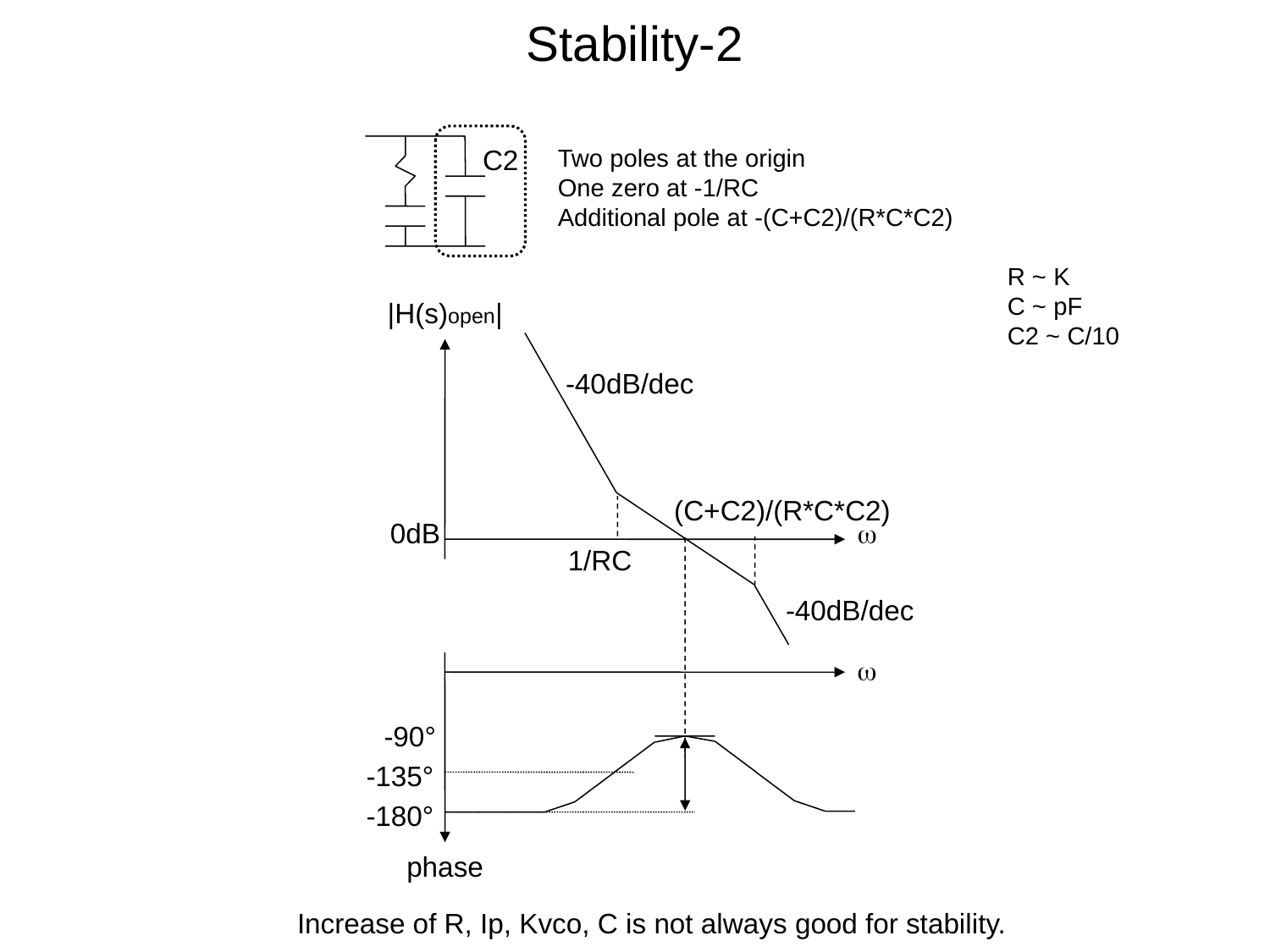

Stability-2

C2
Two poles at the origin
One zero at -1/RC
Additional pole at -(C+C2)/(R*C*C2)

R ~ K
C ~ pF
C2 ~ C/10
|H(s)open|

-40dB/dec
(C+C2)/(R*C*C2)

0dB
ω
1/RC

-40dB/dec
ω

-90°

-135°

-180°

phase
Increase of R, Ip, Kvco, C is not always good for stability.